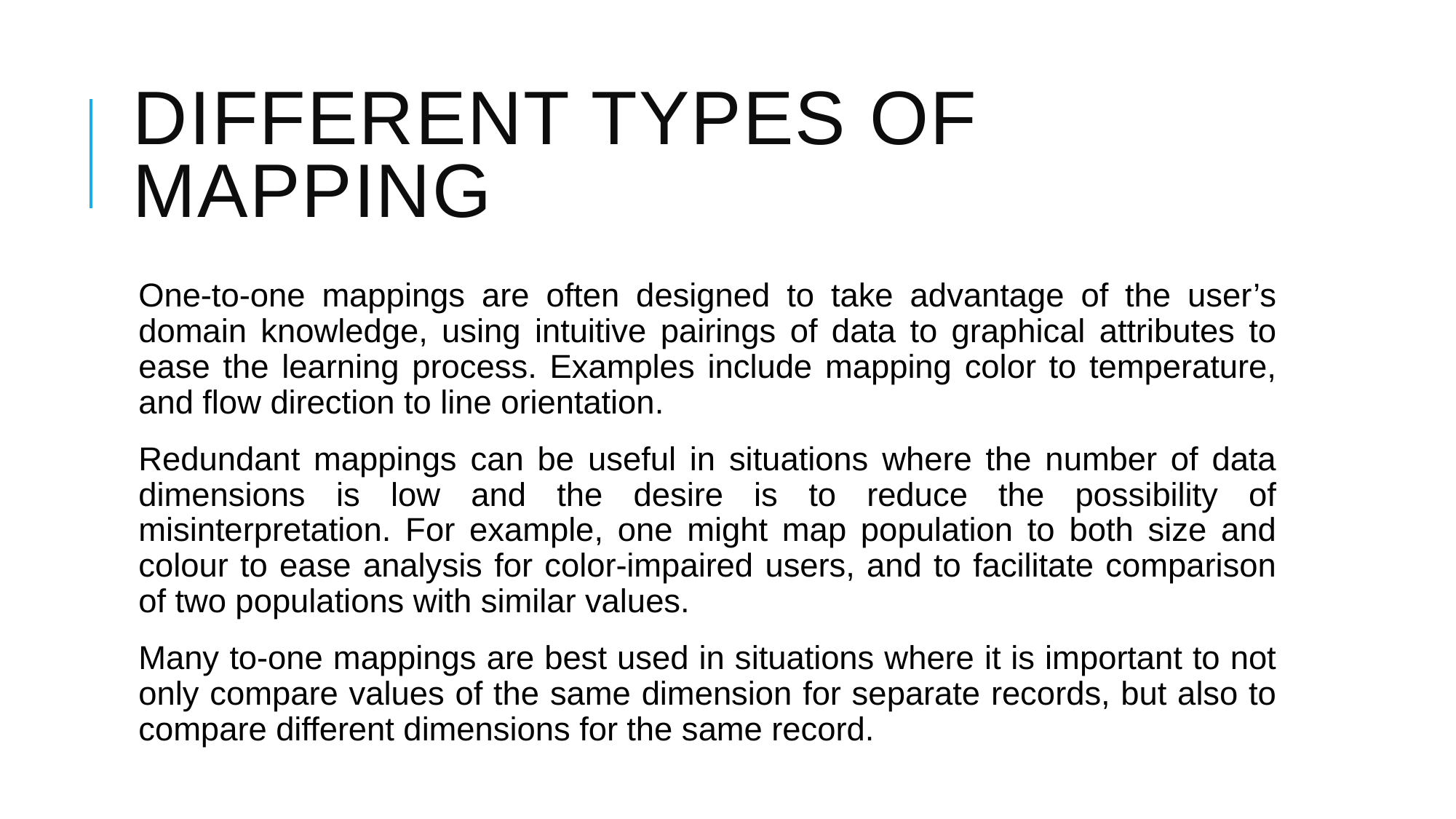

# Different types of mapping
One-to-one mappings are often designed to take advantage of the user’s domain knowledge, using intuitive pairings of data to graphical attributes to ease the learning process. Examples include mapping color to temperature, and flow direction to line orientation.
Redundant mappings can be useful in situations where the number of data dimensions is low and the desire is to reduce the possibility of misinterpretation. For example, one might map population to both size and colour to ease analysis for color-impaired users, and to facilitate comparison of two populations with similar values.
Many to-one mappings are best used in situations where it is important to not only compare values of the same dimension for separate records, but also to compare different dimensions for the same record.